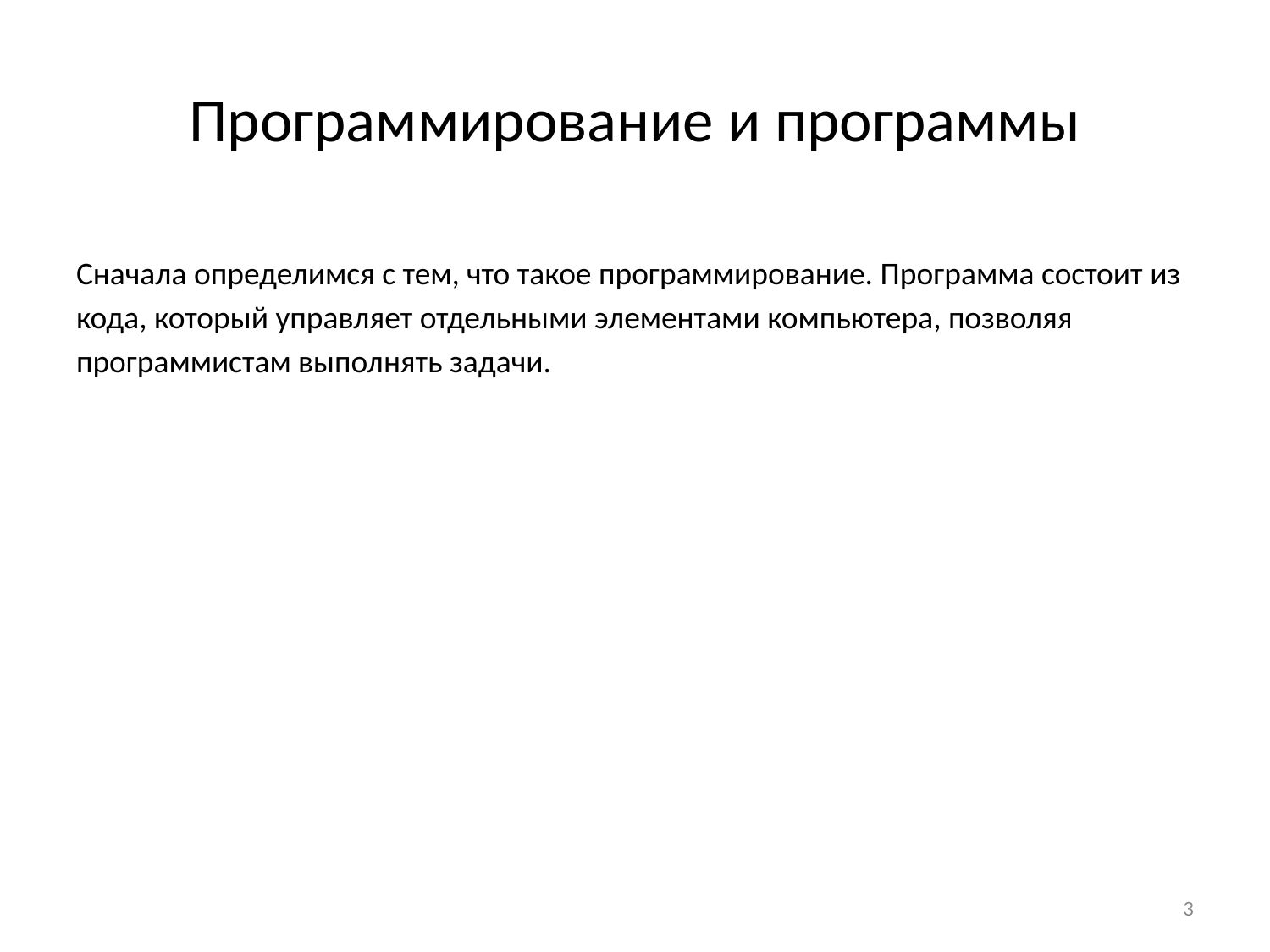

# Программирование и программы
Сначала определимся с тем, что такое программирование. Программа состоит из кода, который управляет отдельными элементами компьютера, позволяя программистам выполнять задачи.
3